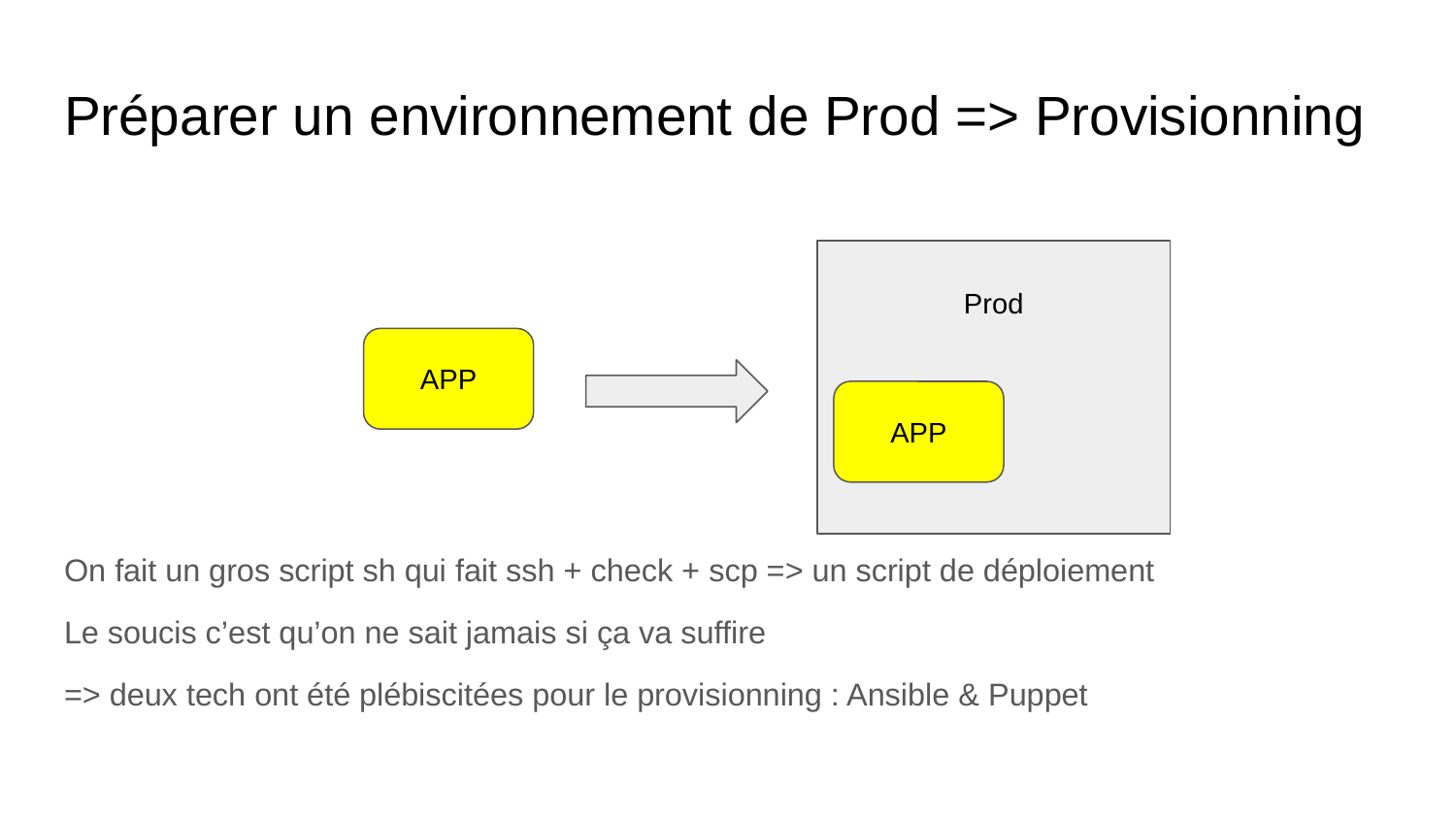

# Préparer un environnement de Prod => Provisionning
Prod

APP

APP
On fait un gros script sh qui fait ssh + check + scp => un script de déploiement
Le soucis c’est qu’on ne sait jamais si ça va suffire
=> deux tech ont été plébiscitées pour le provisionning : Ansible & Puppet